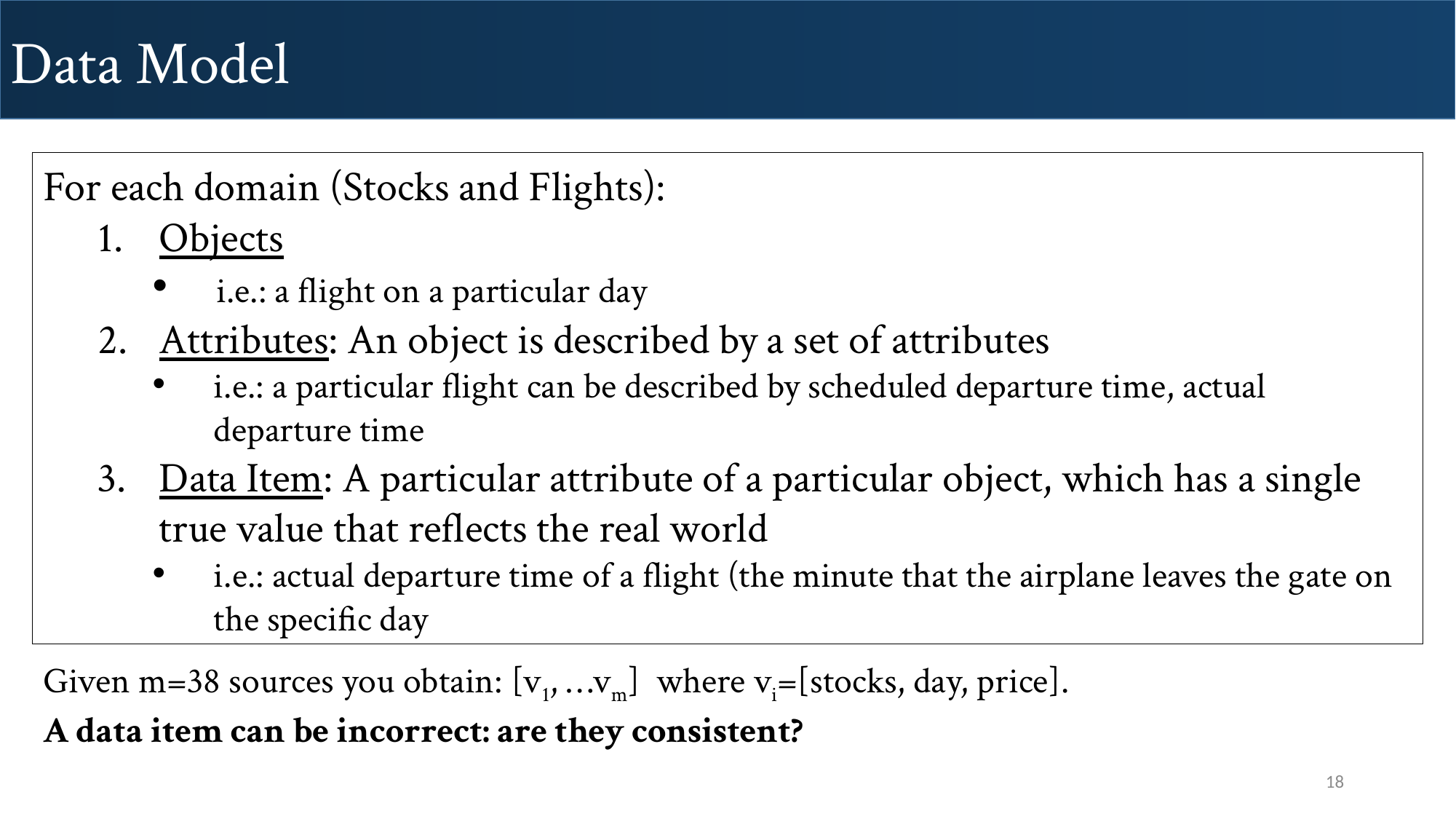

Data Model
For each domain (Stocks and Flights):
Objects
 i.e.: a flight on a particular day
Attributes: An object is described by a set of attributes
i.e.: a particular flight can be described by scheduled departure time, actual departure time
Data Item: A particular attribute of a particular object, which has a single true value that reflects the real world
i.e.: actual departure time of a flight (the minute that the airplane leaves the gate on the specific day
Given m=38 sources you obtain: [v1, …vm]  where vi=[stocks, day, price].
A data item can be incorrect: are they consistent?
18